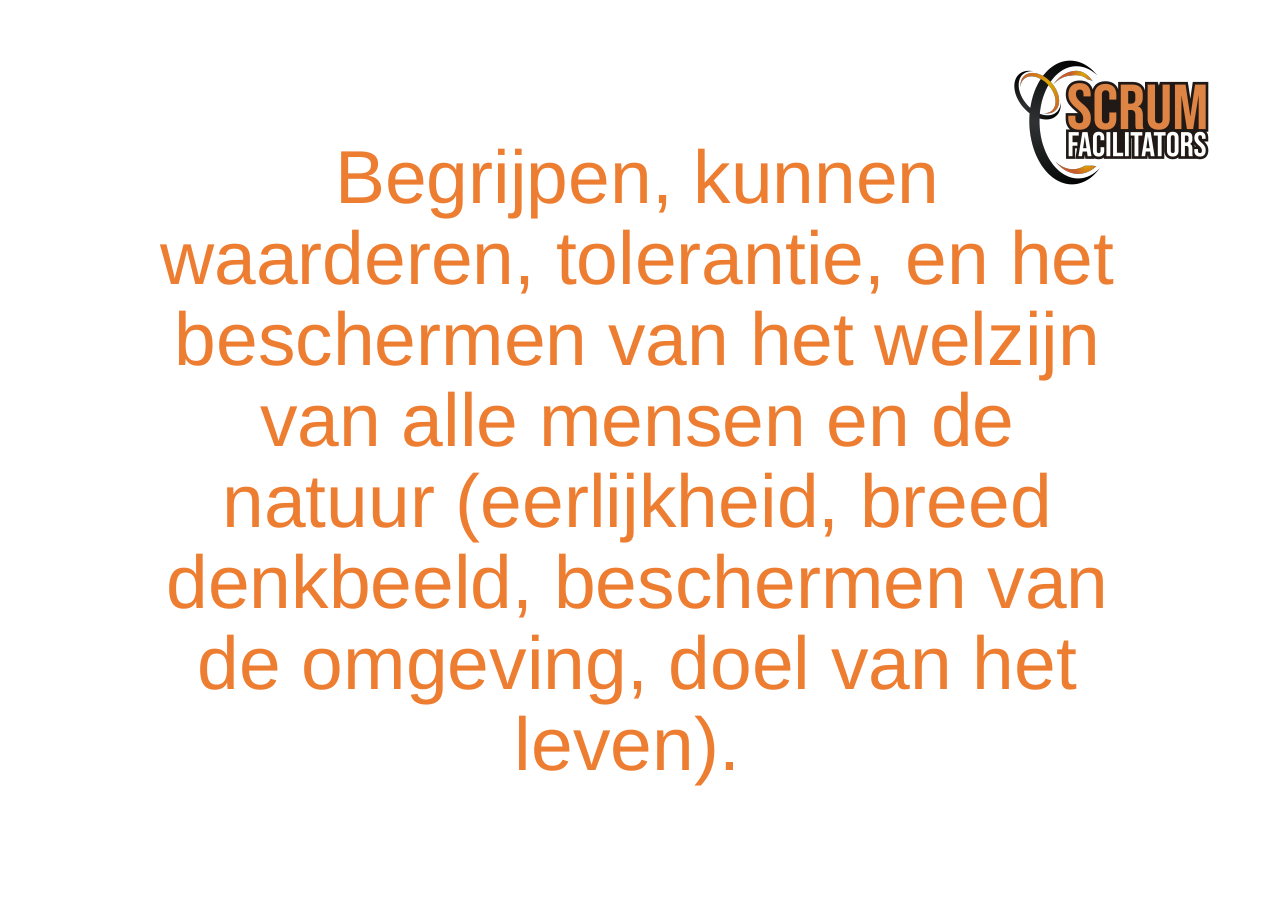

Begrijpen, kunnen waarderen, tolerantie, en het beschermen van het welzijn van alle mensen en de natuur (eerlijkheid, breed denkbeeld, beschermen van de omgeving, doel van het leven).